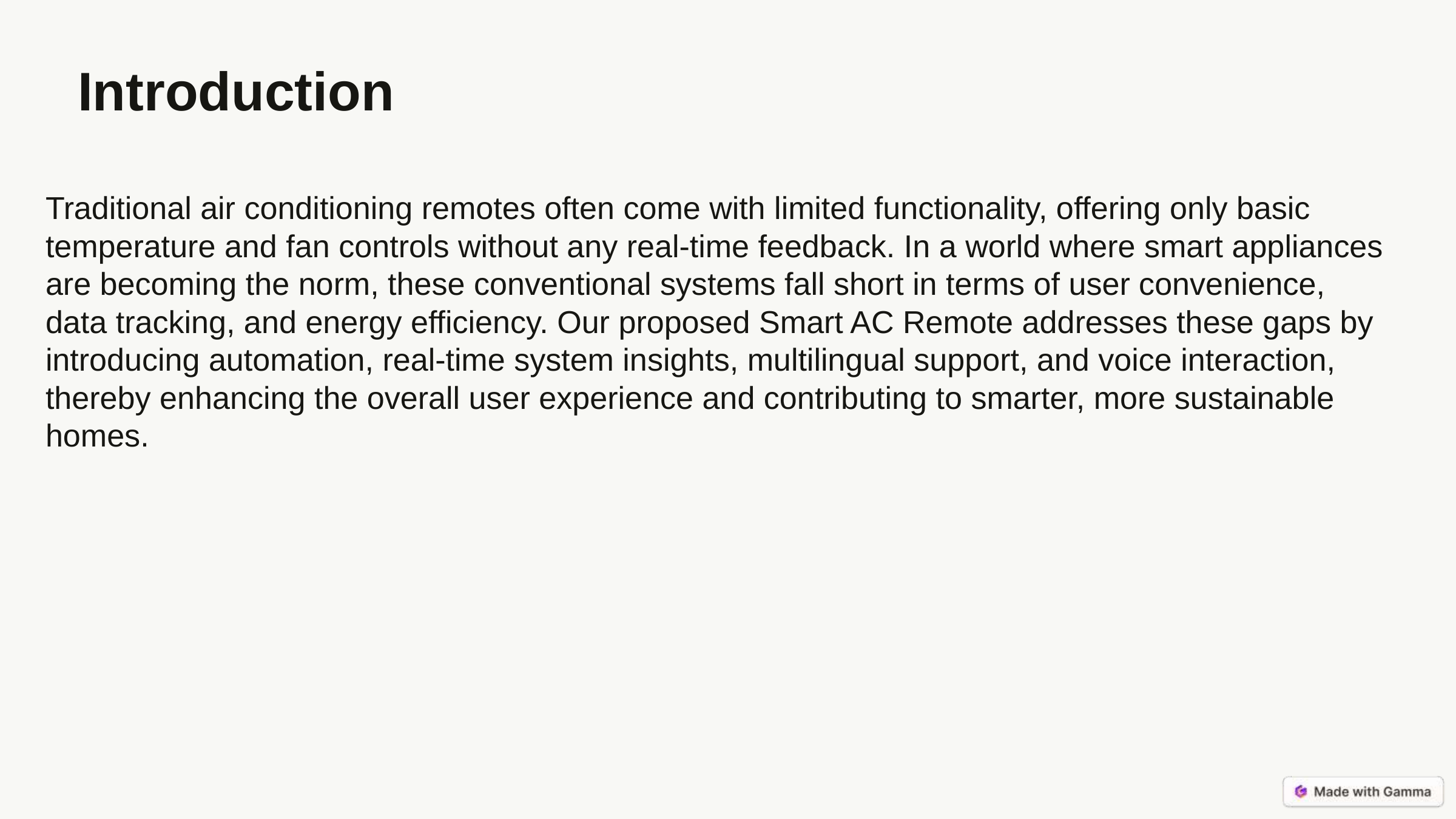

# Introduction
Traditional air conditioning remotes often come with limited functionality, offering only basic temperature and fan controls without any real-time feedback. In a world where smart appliances are becoming the norm, these conventional systems fall short in terms of user convenience, data tracking, and energy efficiency. Our proposed Smart AC Remote addresses these gaps by introducing automation, real-time system insights, multilingual support, and voice interaction, thereby enhancing the overall user experience and contributing to smarter, more sustainable homes.